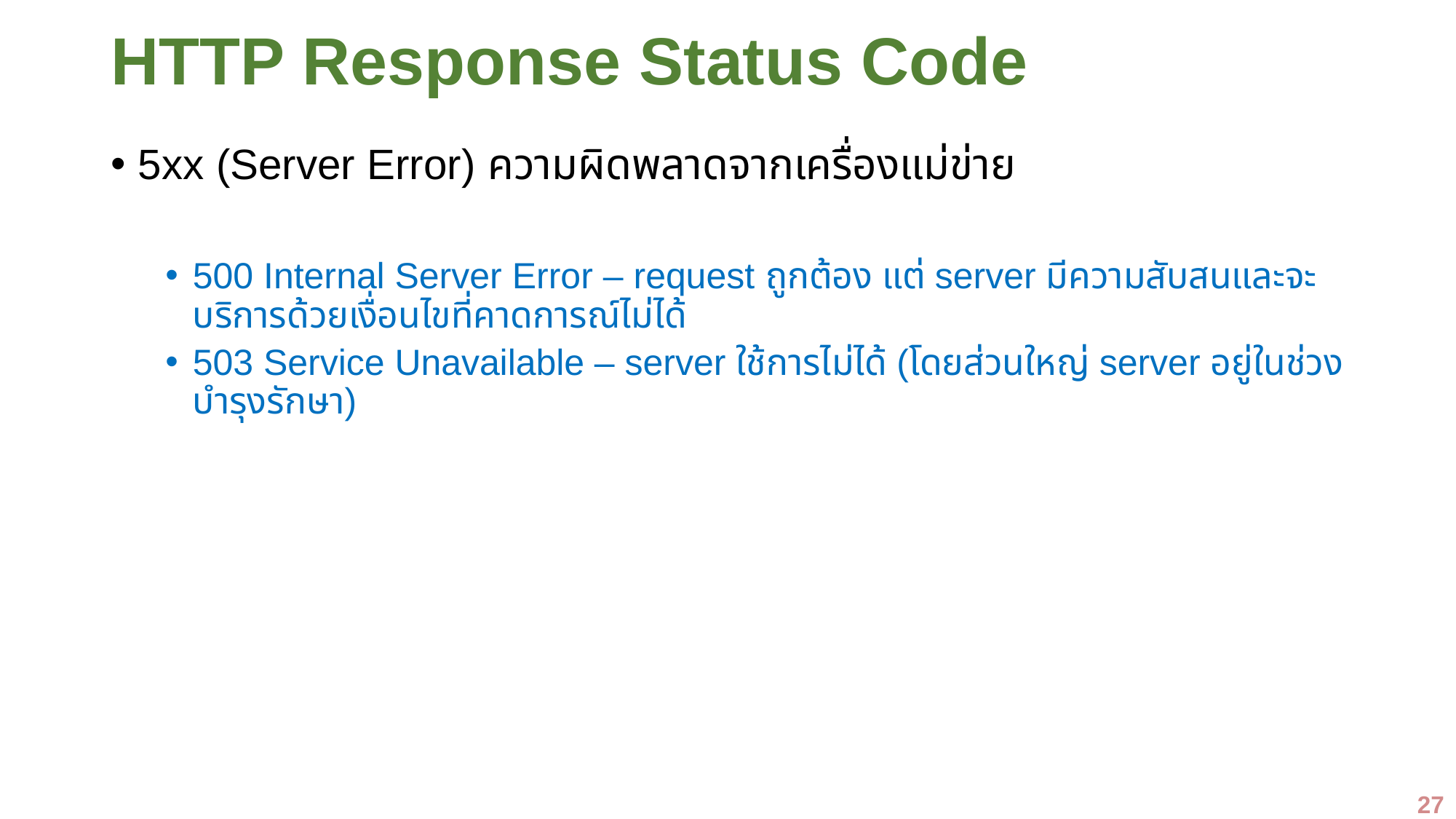

# HTTP Response Status Code
5xx (Server Error) ความผิดพลาดจากเครื่องแม่ข่าย

500 Internal Server Error – request ถูกต้อง แต่ server มีความสับสนและจะบริการด้วยเงื่อนไขที่คาดการณ์ไม่ได้
503 Service Unavailable – server ใช้การไม่ได้ (โดยส่วนใหญ่ server อยู่ในช่วงบำรุงรักษา)
27